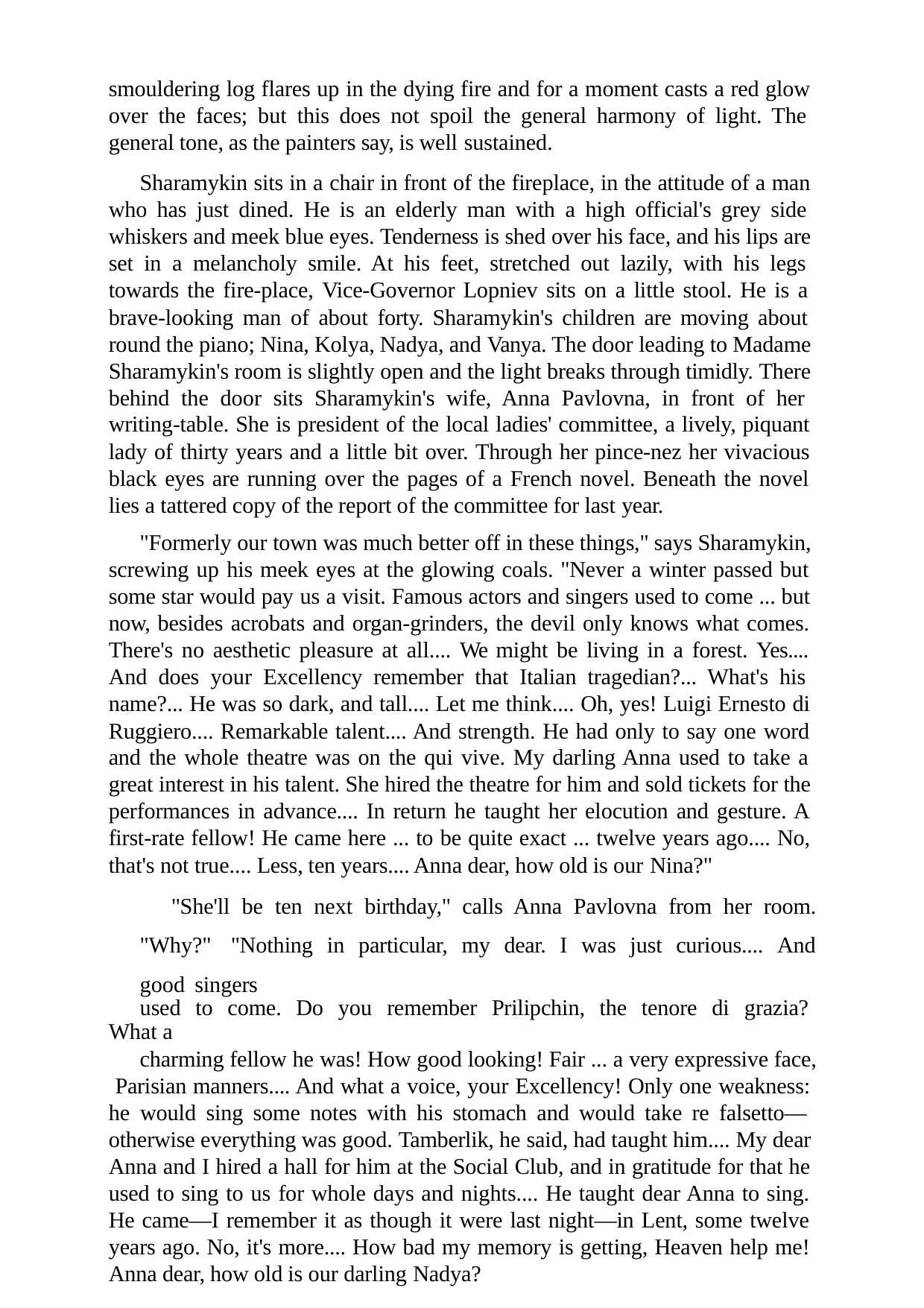

smouldering log flares up in the dying fire and for a moment casts a red glow  over the faces; but this does not spoil the general harmony of light. The  general tone, as the painters say, is well sustained.
Sharamykin sits in a chair in front of the fireplace, in the attitude of a man  who has just dined. He is an elderly man with a high official's grey side  whiskers and meek blue eyes. Tenderness is shed over his face, and his lips are  set in a melancholy smile. At his feet, stretched out lazily, with his legs  towards the fire-place, Vice-Governor Lopniev sits on a little stool. He is a  brave-looking man of about forty. Sharamykin's children are moving about  round the piano; Nina, Kolya, Nadya, and Vanya. The door leading to Madame  Sharamykin's room is slightly open and the light breaks through timidly. There  behind the door sits Sharamykin's wife, Anna Pavlovna, in front of her  writing-table. She is president of the local ladies' committee, a lively, piquant  lady of thirty years and a little bit over. Through her pince-nez her vivacious  black eyes are running over the pages of a French novel. Beneath the novel  lies a tattered copy of the report of the committee for last year.
"Formerly our town was much better off in these things," says Sharamykin,  screwing up his meek eyes at the glowing coals. "Never a winter passed but  some star would pay us a visit. Famous actors and singers used to come ... but  now, besides acrobats and organ-grinders, the devil only knows what comes.  There's no aesthetic pleasure at all.... We might be living in a forest. Yes....  And does your Excellency remember that Italian tragedian?... What's his  name?... He was so dark, and tall.... Let me think.... Oh, yes! Luigi Ernesto di  Ruggiero.... Remarkable talent.... And strength. He had only to say one word  and the whole theatre was on the qui vive. My darling Anna used to take a  great interest in his talent. She hired the theatre for him and sold tickets for the  performances in advance.... In return he taught her elocution and gesture. A  first-rate fellow! He came here ... to be quite exact ... twelve years ago.... No,  that's not true.... Less, ten years.... Anna dear, how old is our Nina?"
"She'll be ten next birthday," calls Anna Pavlovna from her room. "Why?"  "Nothing in particular, my dear. I was just curious.... And good singers
used  to  come.  Do  you  remember  Prilipchin,  the  tenore  di  grazia?  What a
charming fellow he was! How good looking! Fair ... a very expressive face,  Parisian manners.... And what a voice, your Excellency! Only one weakness:  he would sing some notes with his stomach and would take re falsetto—  otherwise everything was good. Tamberlik, he said, had taught him.... My dear  Anna and I hired a hall for him at the Social Club, and in gratitude for that he  used to sing to us for whole days and nights.... He taught dear Anna to sing.  He came—I remember it as though it were last night—in Lent, some twelve  years ago. No, it's more.... How bad my memory is getting, Heaven help me!  Anna dear, how old is our darling Nadya?